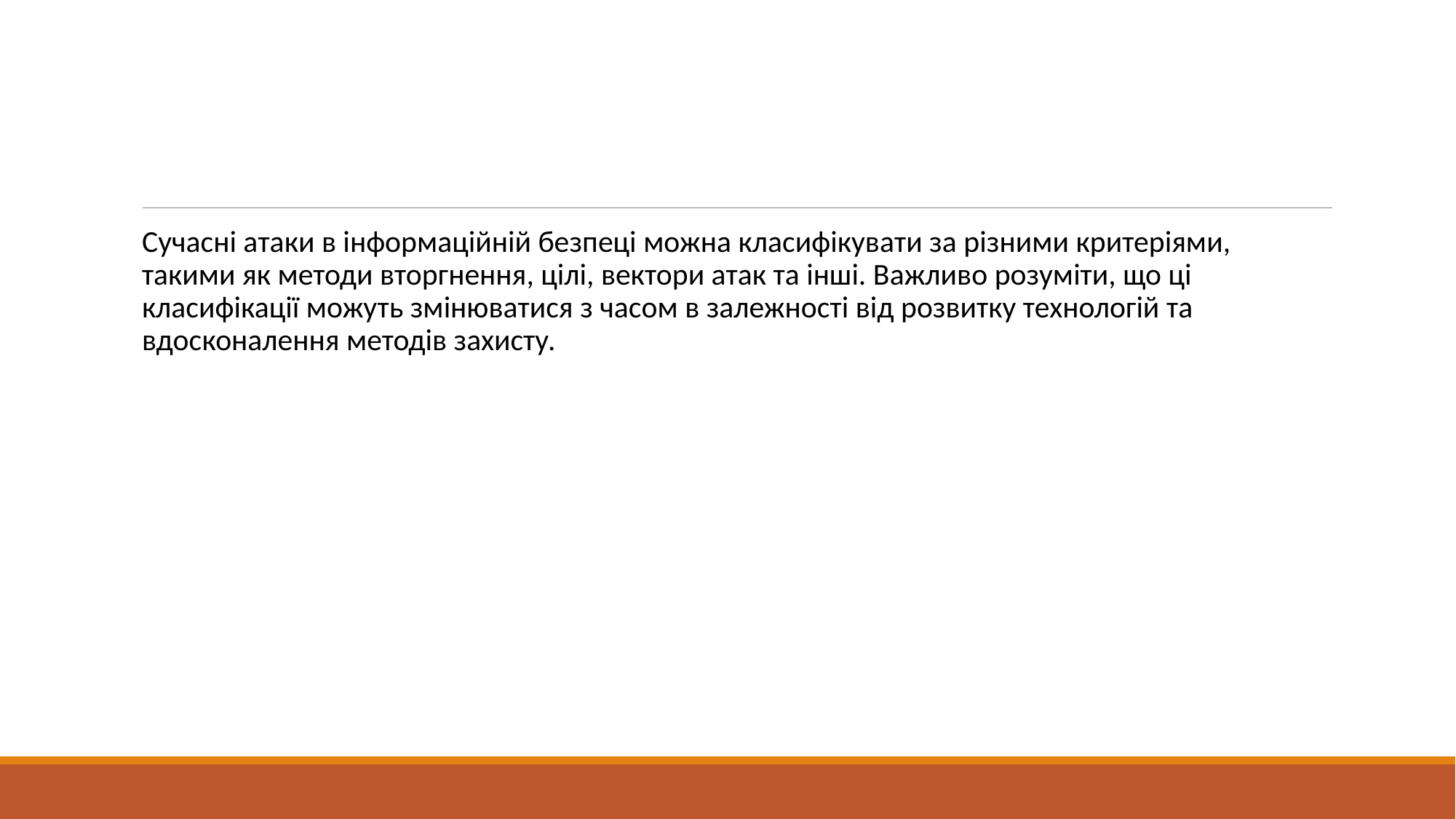

#
Сучасні атаки в інформаційній безпеці можна класифікувати за різними критеріями, такими як методи вторгнення, цілі, вектори атак та інші. Важливо розуміти, що ці класифікації можуть змінюватися з часом в залежності від розвитку технологій та вдосконалення методів захисту.